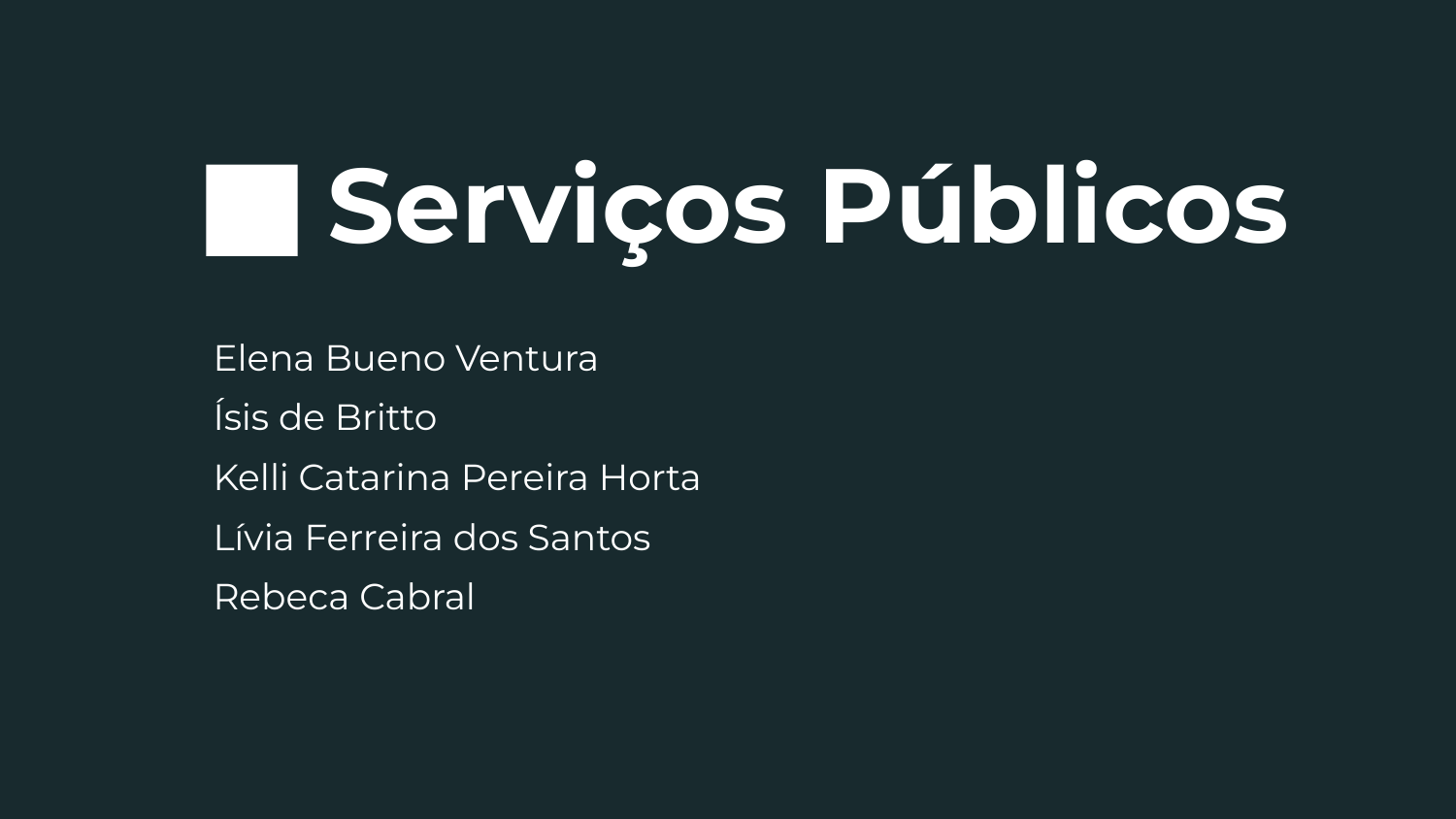

# Serviços Públicos
Elena Bueno Ventura
Ísis de Britto
Kelli Catarina Pereira Horta
Lívia Ferreira dos Santos
Rebeca Cabral